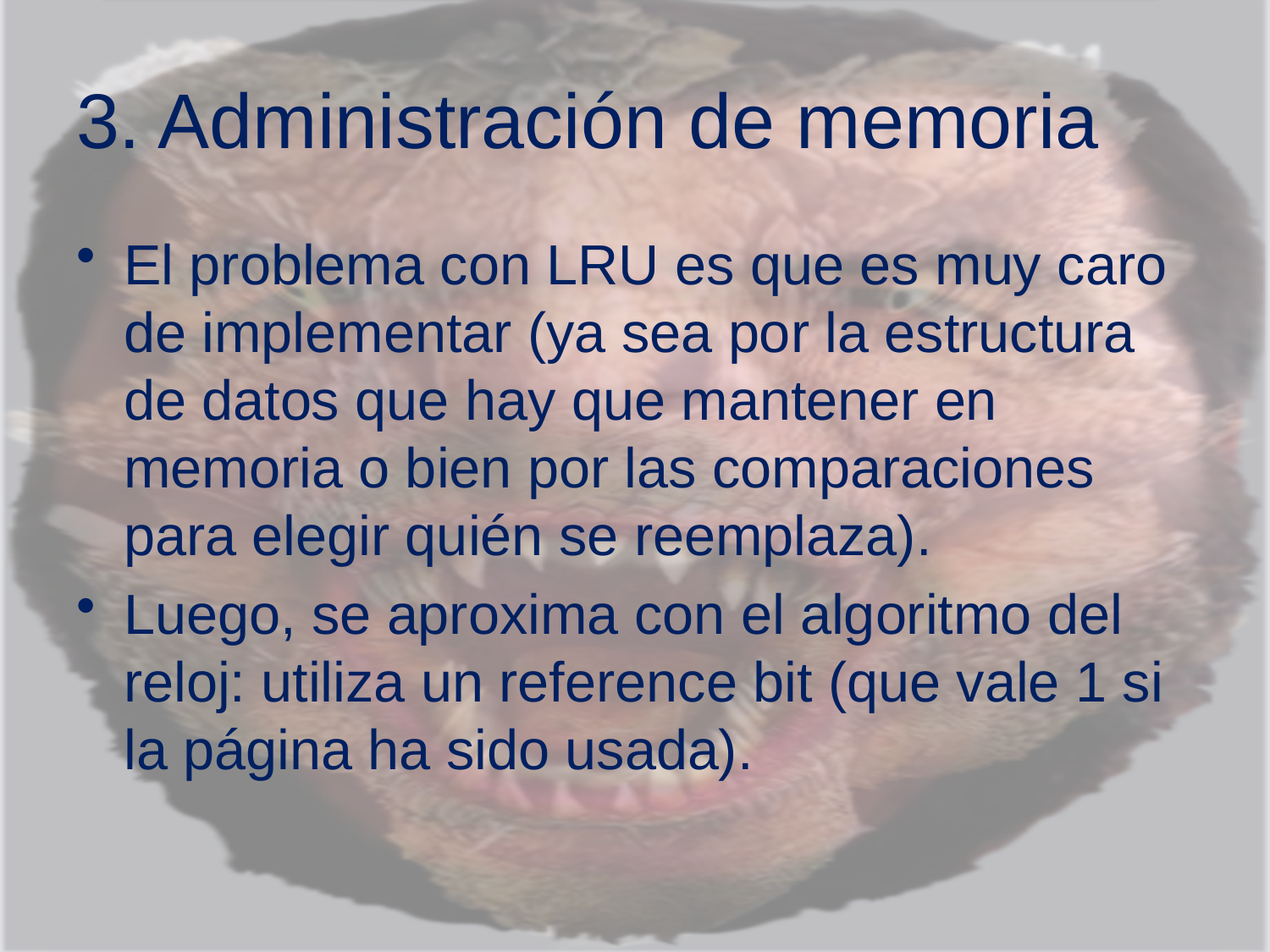

# 3. Administración de memoria
El problema con LRU es que es muy caro de implementar (ya sea por la estructura de datos que hay que mantener en memoria o bien por las comparaciones para elegir quién se reemplaza).
Luego, se aproxima con el algoritmo del reloj: utiliza un reference bit (que vale 1 si la página ha sido usada).